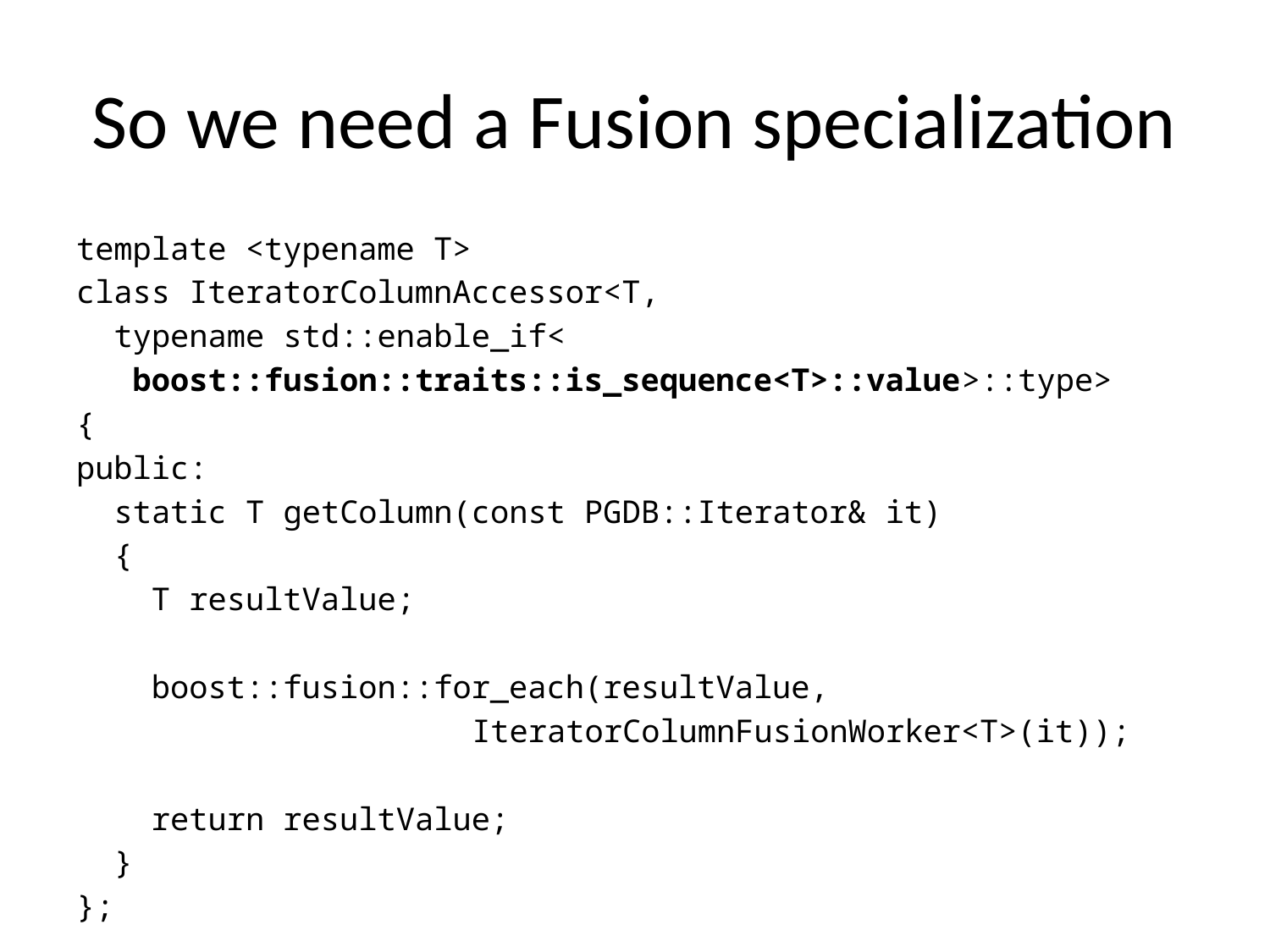

# So we need a Fusion specialization
template <typename T>
class IteratorColumnAccessor<T,
  typename std::enable_if<
   boost::fusion::traits::is_sequence<T>::value>::type>
{
public:
  static T getColumn(const PGDB::Iterator& it)
  {
    T resultValue;

    boost::fusion::for_each(resultValue,
                     IteratorColumnFusionWorker<T>(it));

    return resultValue;
  }
};